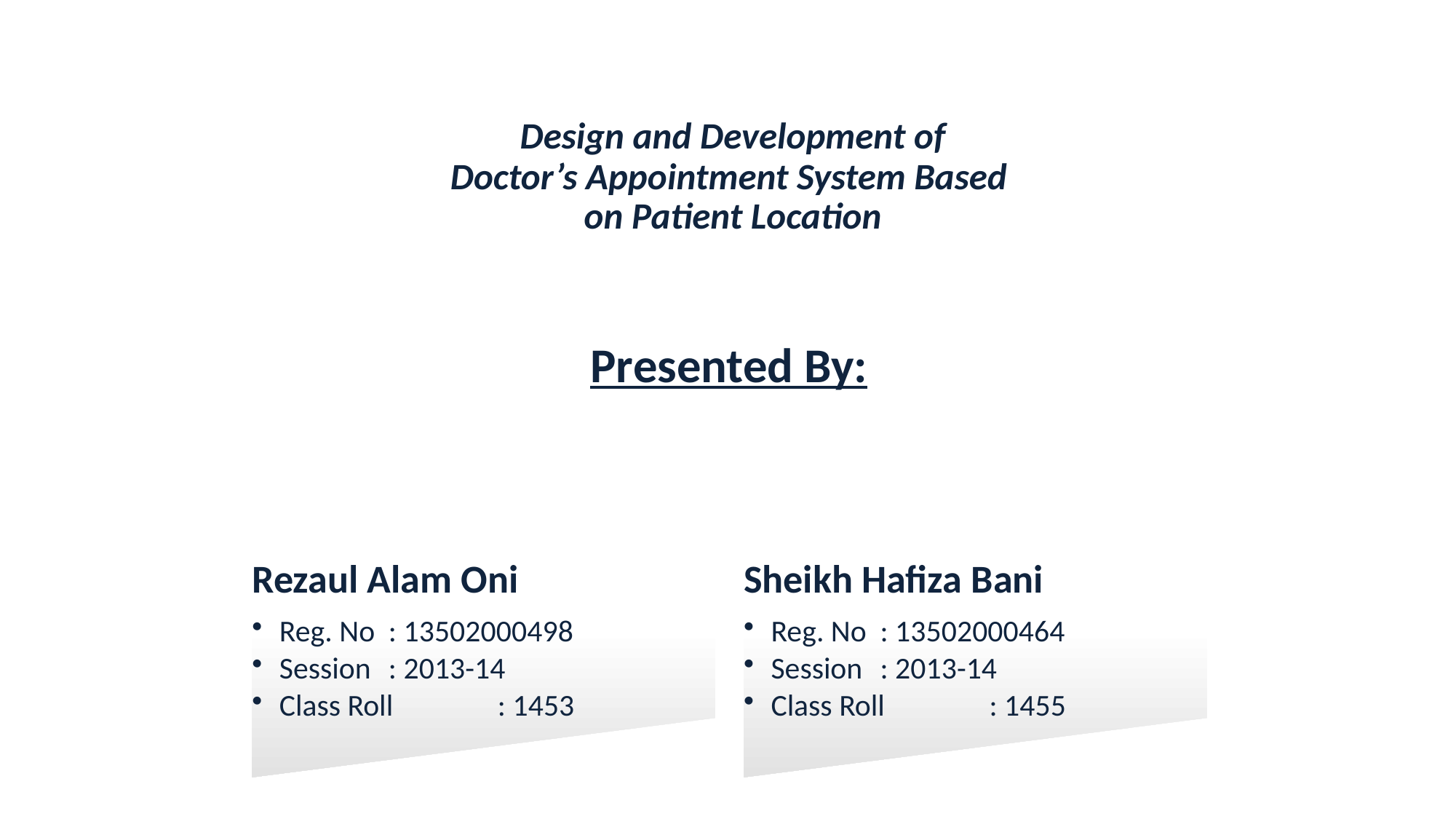

# Design and Development of Doctor’s Appointment System Based on Patient Location

					Presented By:

Rezaul Alam Oni
Reg. No 	: 13502000498
Session	: 2013-14
Class Roll 	: 1453
Sheikh Hafiza Bani
Reg. No	: 13502000464
Session	: 2013-14
Class Roll 	: 1455